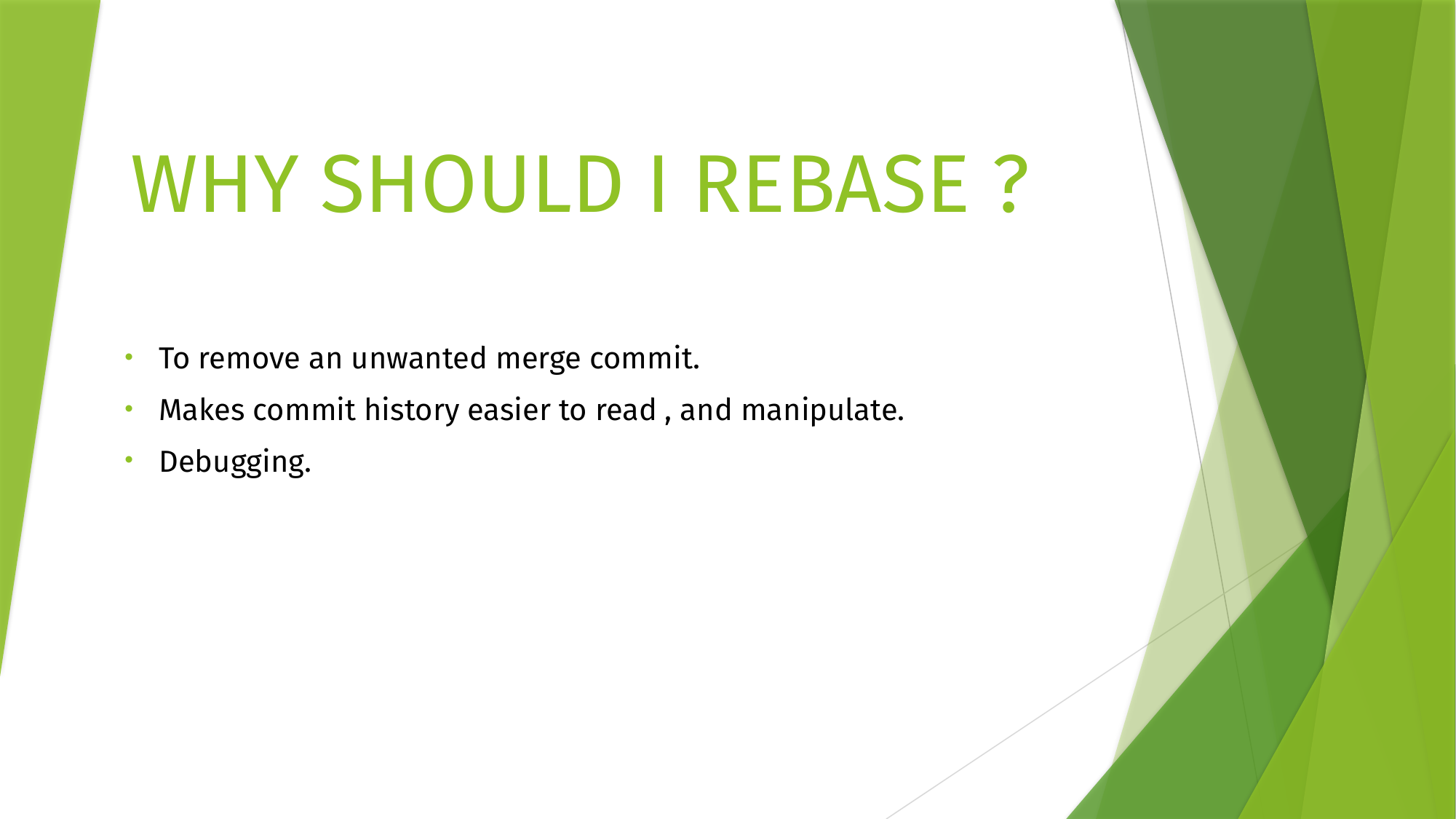

# WHY SHOULD I REBASE ?
To remove an unwanted merge commit.
Makes commit history easier to read , and manipulate.
Debugging.